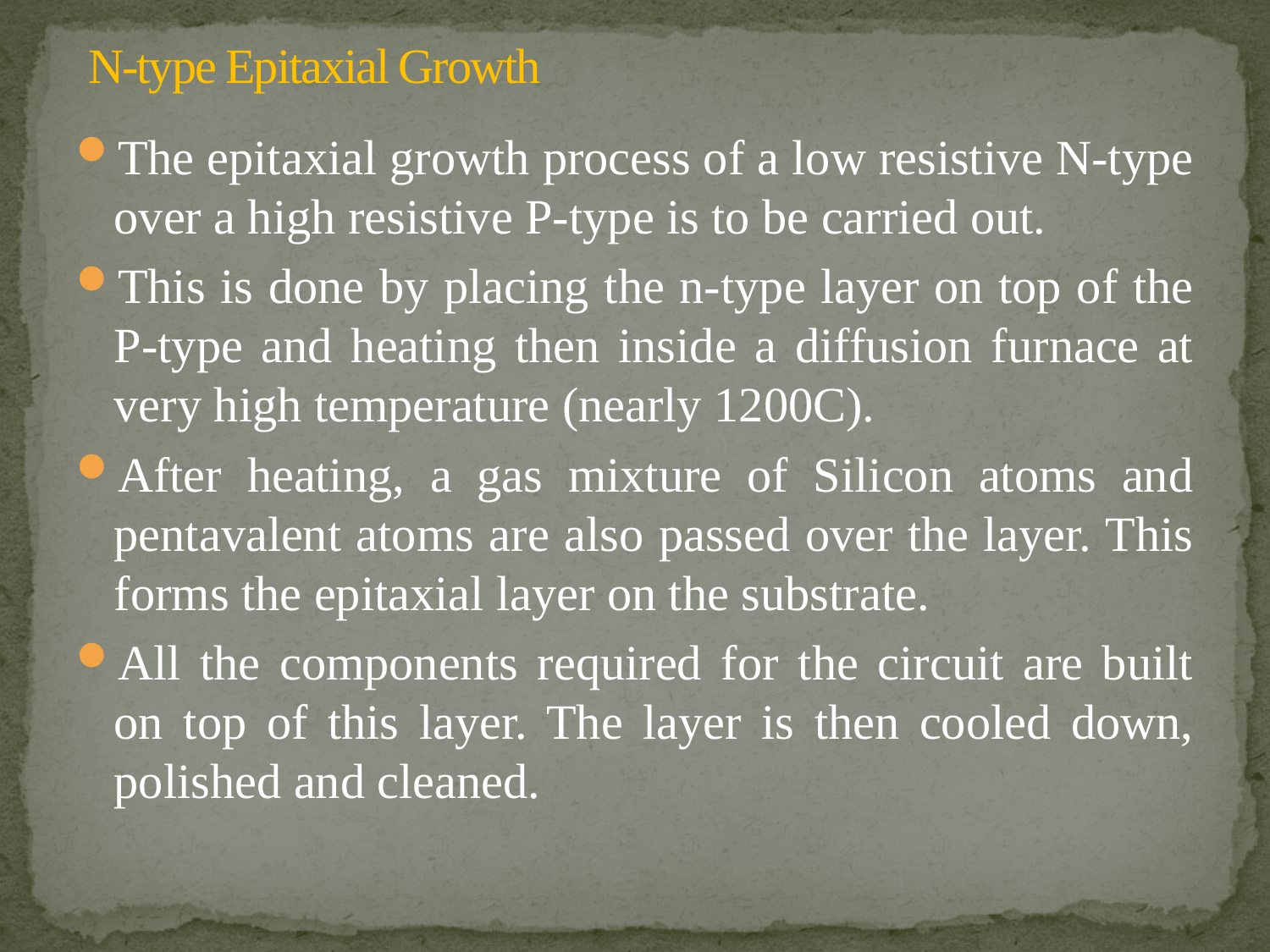

# N-type Epitaxial Growth
The epitaxial growth process of a low resistive N-type over a high resistive P-type is to be carried out.
This is done by placing the n-type layer on top of the P-type and heating then inside a diffusion furnace at very high temperature (nearly 1200C).
After heating, a gas mixture of Silicon atoms and pentavalent atoms are also passed over the layer. This forms the epitaxial layer on the substrate.
All the components required for the circuit are built on top of this layer. The layer is then cooled down, polished and cleaned.